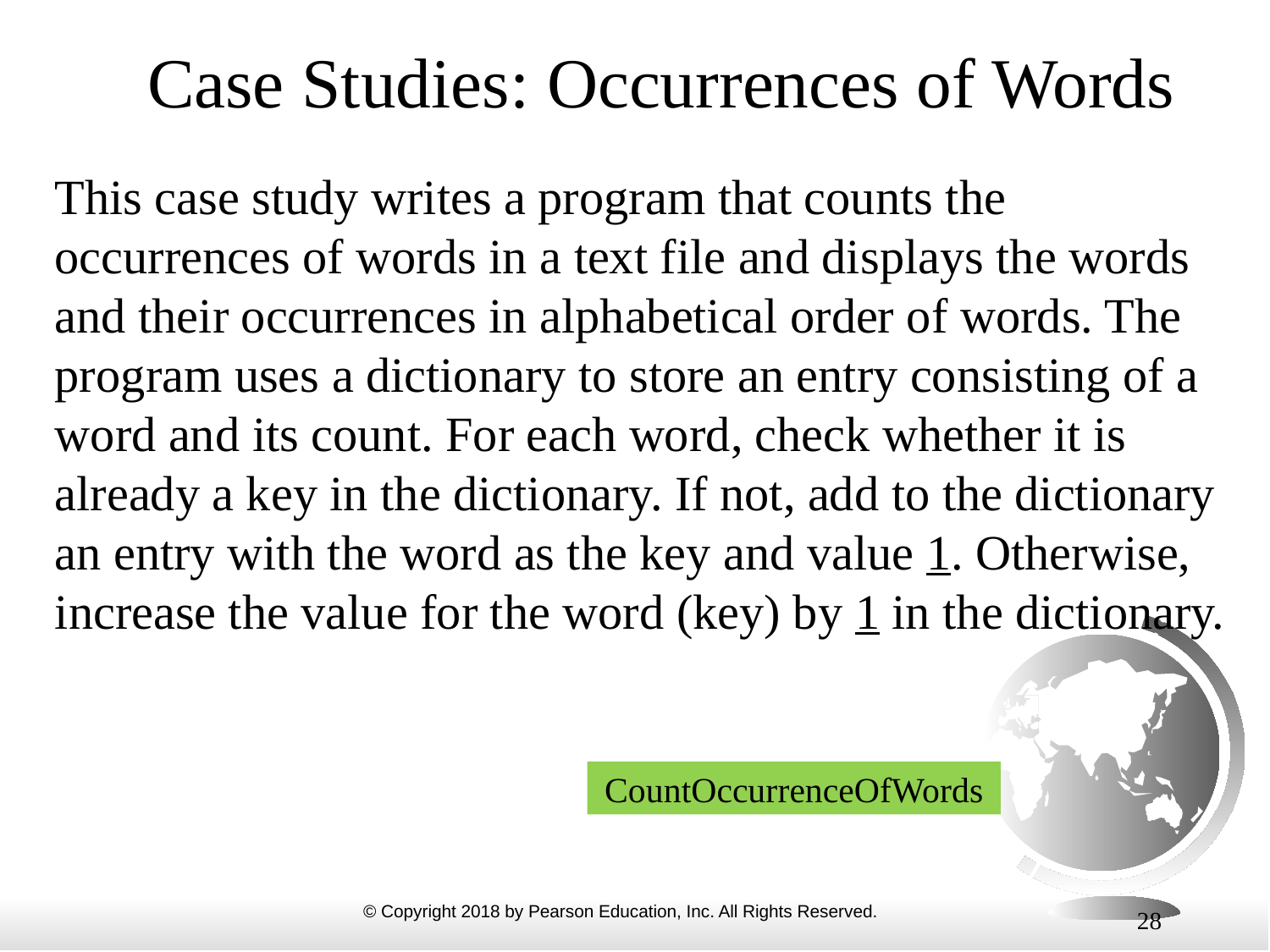

# Case Studies: Occurrences of Words
This case study writes a program that counts the occurrences of words in a text file and displays the words and their occurrences in alphabetical order of words. The program uses a dictionary to store an entry consisting of a word and its count. For each word, check whether it is already a key in the dictionary. If not, add to the dictionary an entry with the word as the key and value 1. Otherwise, increase the value for the word (key) by 1 in the dictionary.
CountOccurrenceOfWords
28